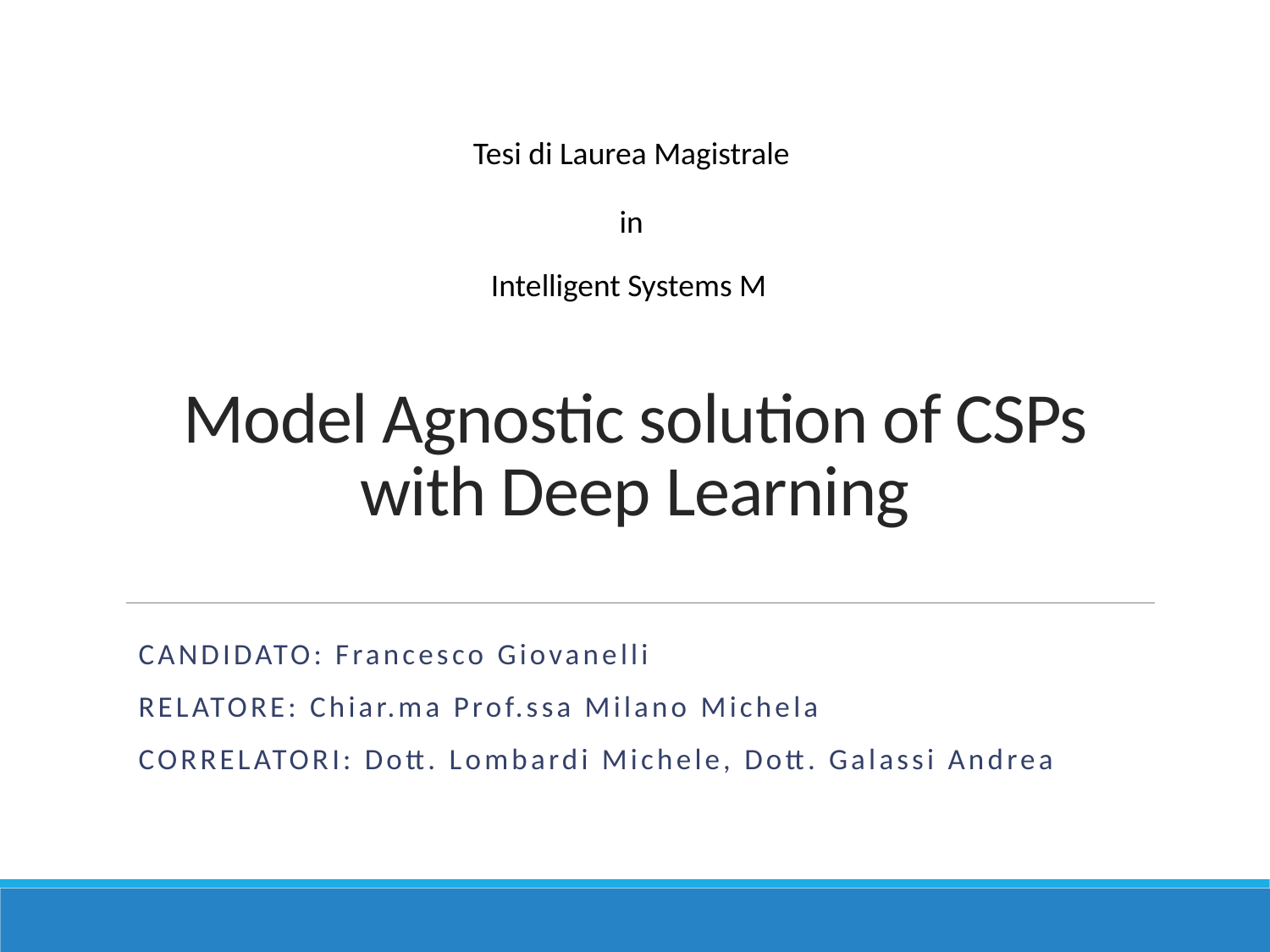

Tesi di Laurea Magistrale
in
Intelligent Systems M
# Model Agnostic solution of CSPs with Deep Learning
CANDIDATO: Francesco Giovanelli
RELATORE: Chiar.ma Prof.ssa Milano Michela
CORRELATORI: Dott. Lombardi Michele, Dott. Galassi Andrea